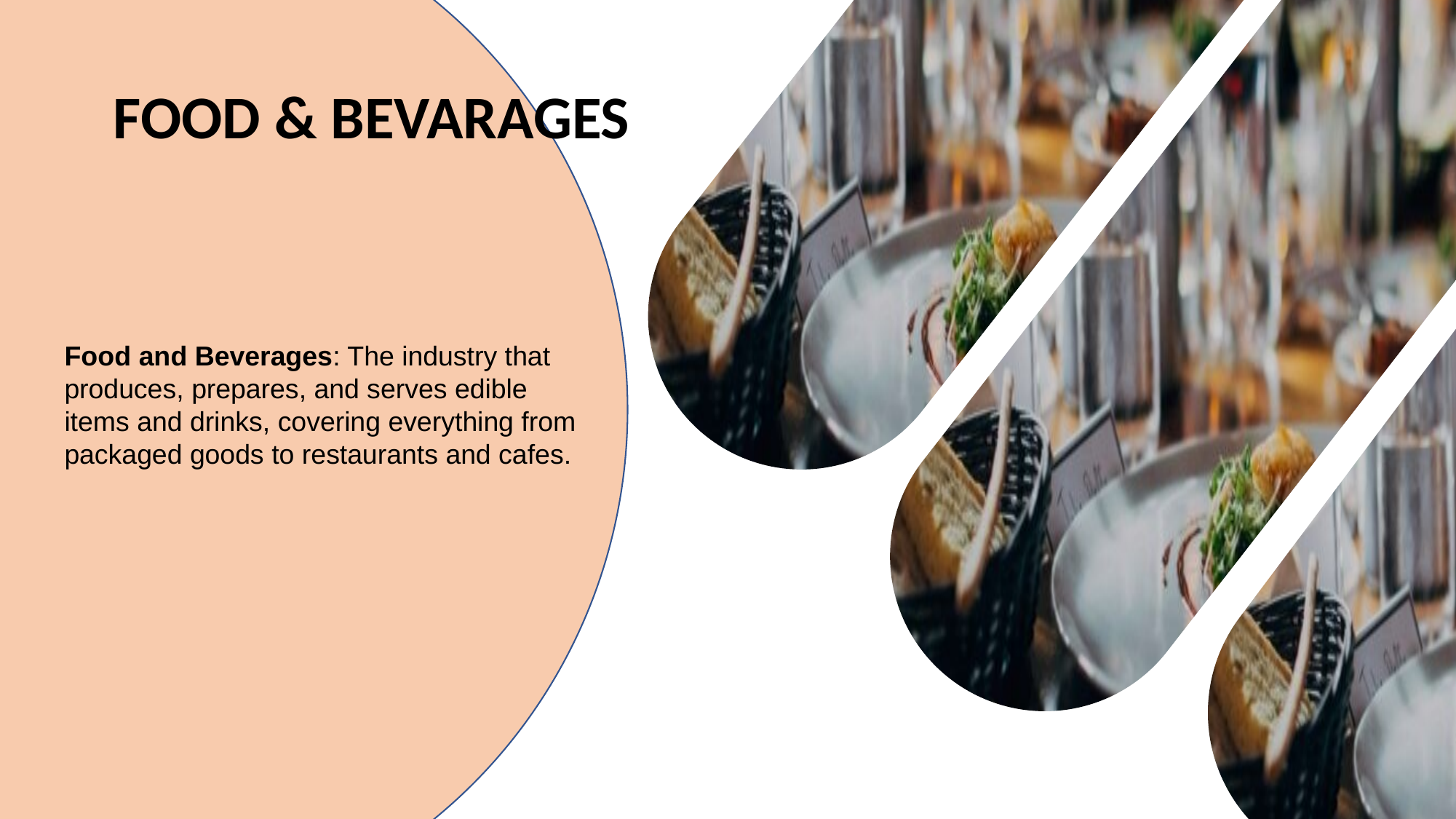

FOOD & BEVARAGES
Food and Beverages: The industry that produces, prepares, and serves edible items and drinks, covering everything from packaged goods to restaurants and cafes.